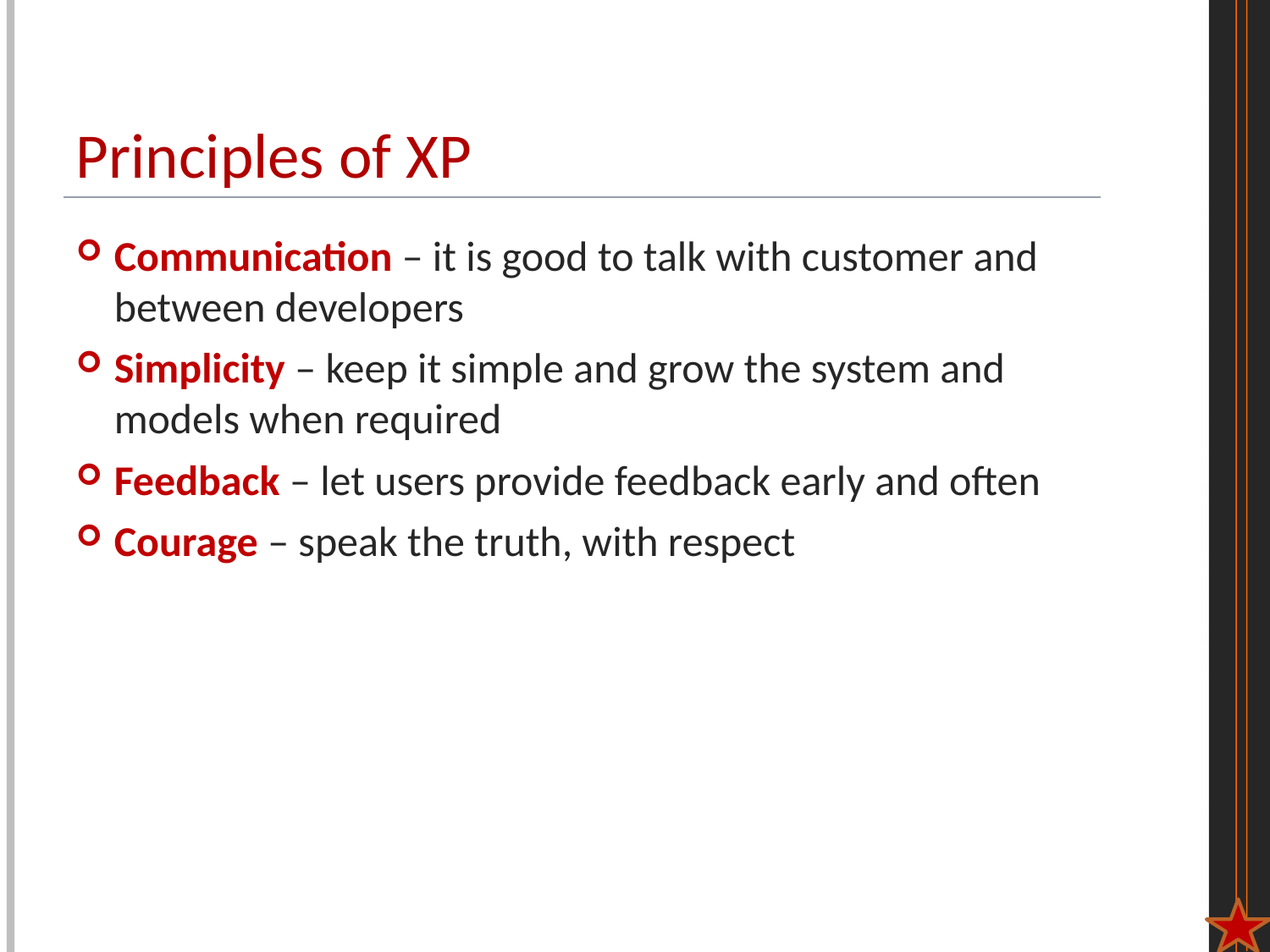

# Principles of XP
Communication – it is good to talk with customer and between developers
Simplicity – keep it simple and grow the system and models when required
Feedback – let users provide feedback early and often
Courage – speak the truth, with respect